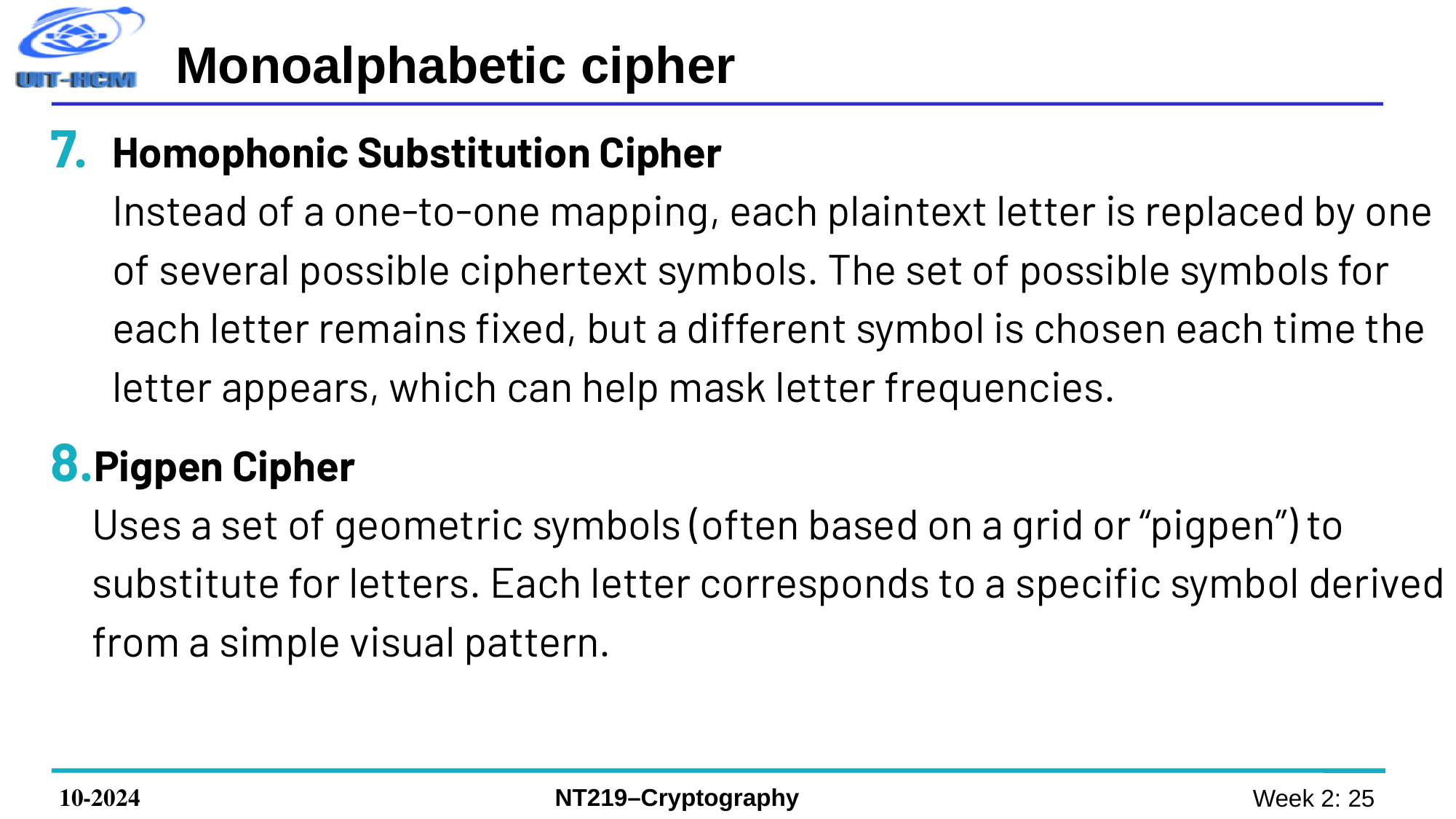

# Monoalphabetic cipher
Homophonic Substitution Cipher
Instead of a one-to-one mapping, each plaintext letter is replaced by one of several possible ciphertext symbols. The set of possible symbols for each letter remains fixed, but a different symbol is chosen each time the letter appears, which can help mask letter frequencies.
Pigpen Cipher
Uses a set of geometric symbols (often based on a grid or “pigpen”) to substitute for letters. Each letter corresponds to a specific symbol derived from a simple visual pattern.